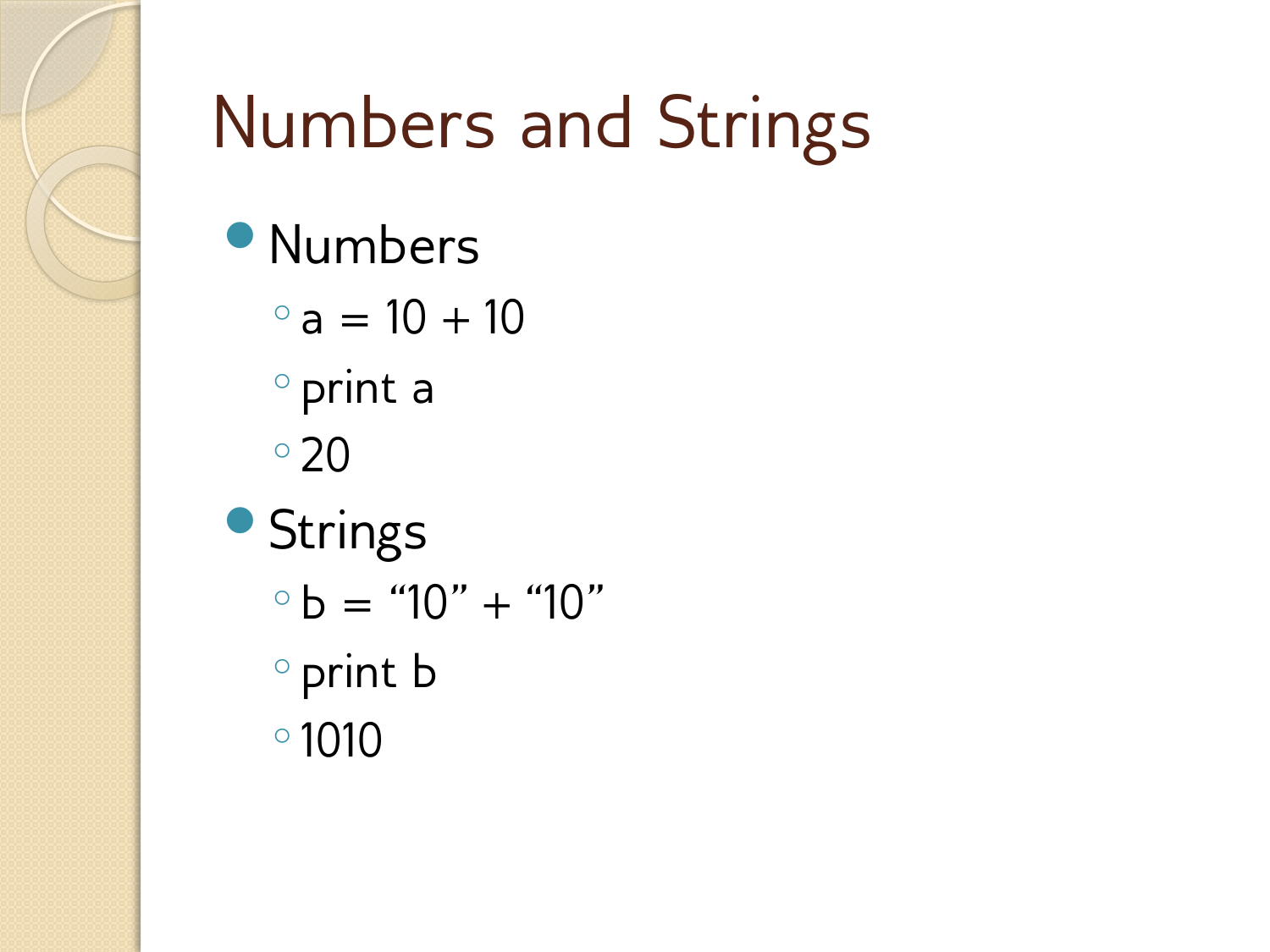

# Numbers and Strings
Numbers
a = 10 + 10
print a
20
Strings
b = “10” + “10”
print b
1010